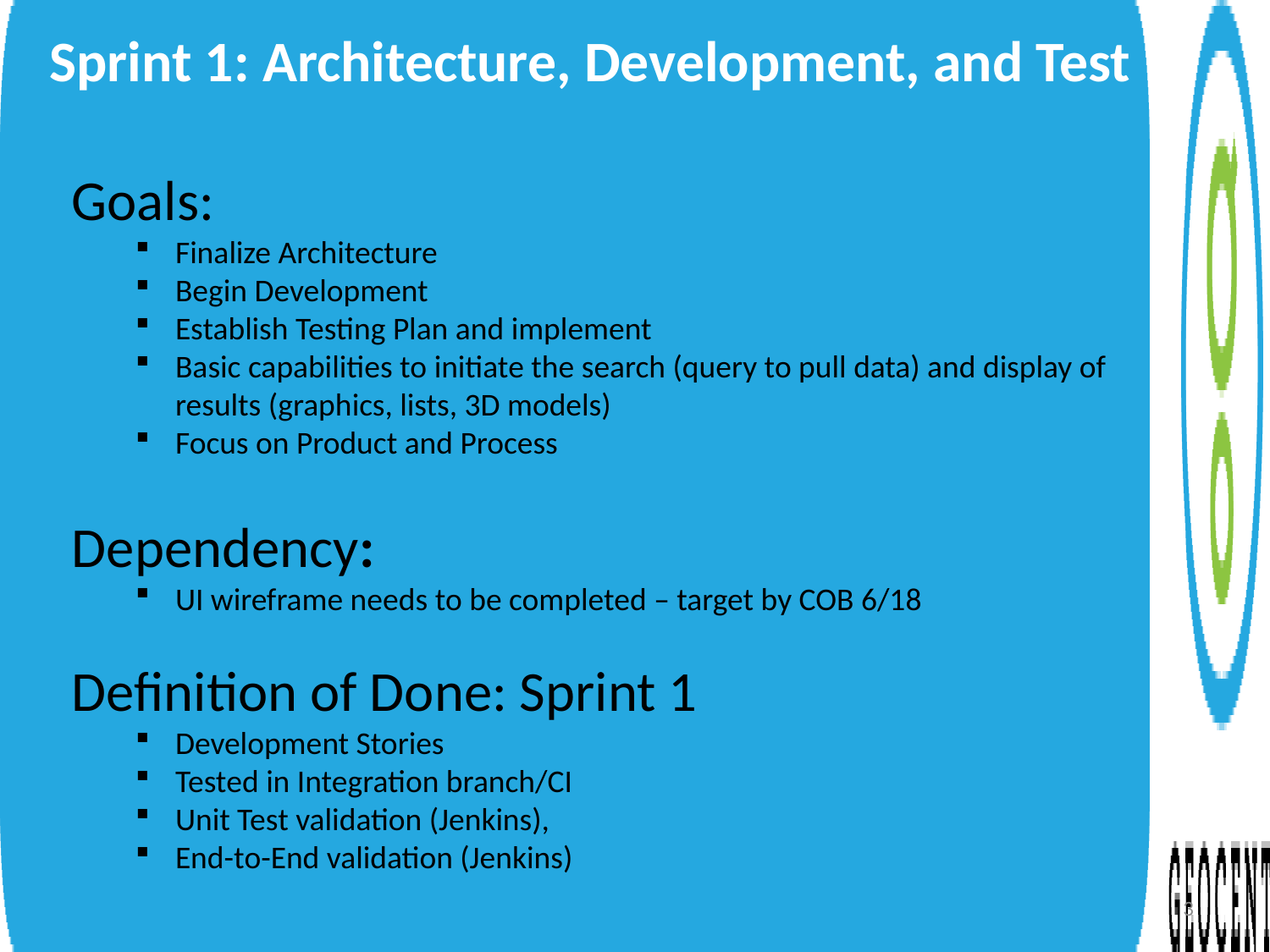

Sprint 1: Architecture, Development, and Test
Goals:
Finalize Architecture
Begin Development
Establish Testing Plan and implement
Basic capabilities to initiate the search (query to pull data) and display of results (graphics, lists, 3D models)
Focus on Product and Process

Dependency:
UI wireframe needs to be completed – target by COB 6/18

Definition of Done: Sprint 1
Development Stories
Tested in Integration branch/CI
Unit Test validation (Jenkins),
End-to-End validation (Jenkins)
3